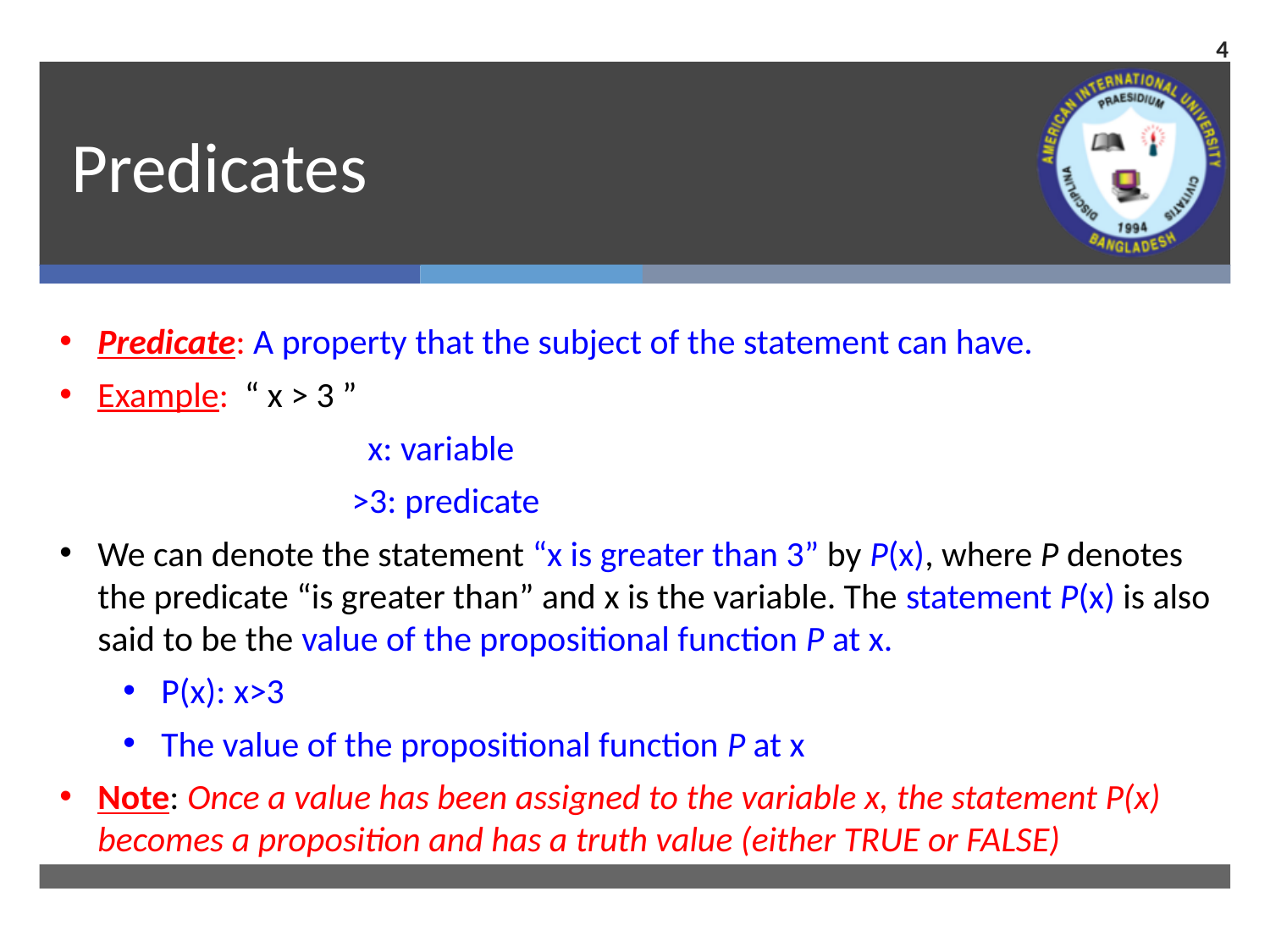

4
# Predicates
Predicate: A property that the subject of the statement can have.
Example:  “ x > 3 ”
			  x: variable
			>3: predicate
We can denote the statement “x is greater than 3” by P(x), where P denotes the predicate “is greater than” and x is the variable. The statement P(x) is also said to be the value of the propositional function P at x.
P(x): x>3
The value of the propositional function P at x
Note: Once a value has been assigned to the variable x, the statement P(x) becomes a proposition and has a truth value (either TRUE or FALSE)